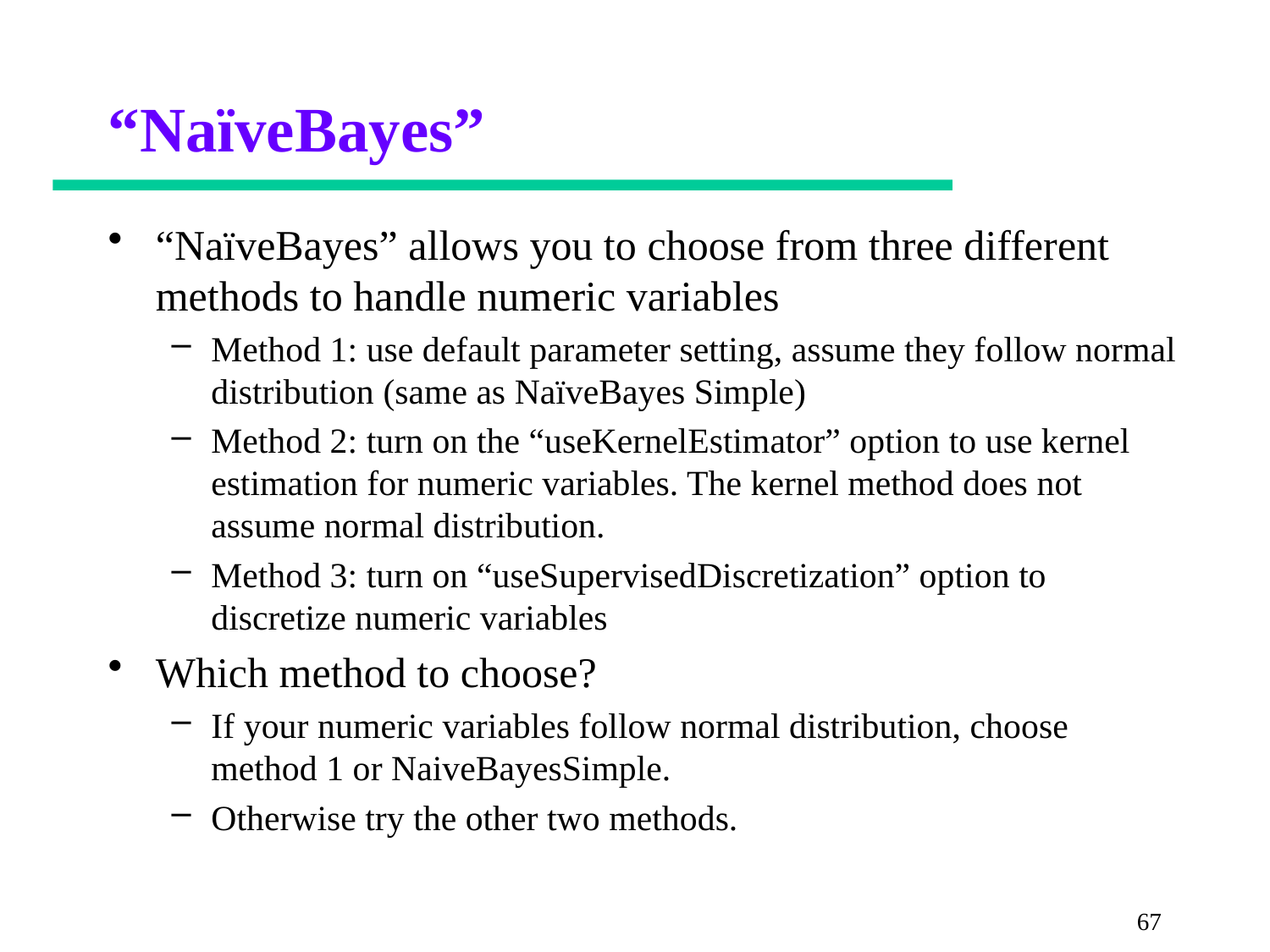

# “NaïveBayes”
“NaïveBayes” allows you to choose from three different methods to handle numeric variables
Method 1: use default parameter setting, assume they follow normal distribution (same as NaïveBayes Simple)
Method 2: turn on the “useKernelEstimator” option to use kernel estimation for numeric variables. The kernel method does not assume normal distribution.
Method 3: turn on “useSupervisedDiscretization” option to discretize numeric variables
Which method to choose?
If your numeric variables follow normal distribution, choose method 1 or NaiveBayesSimple.
Otherwise try the other two methods.
67